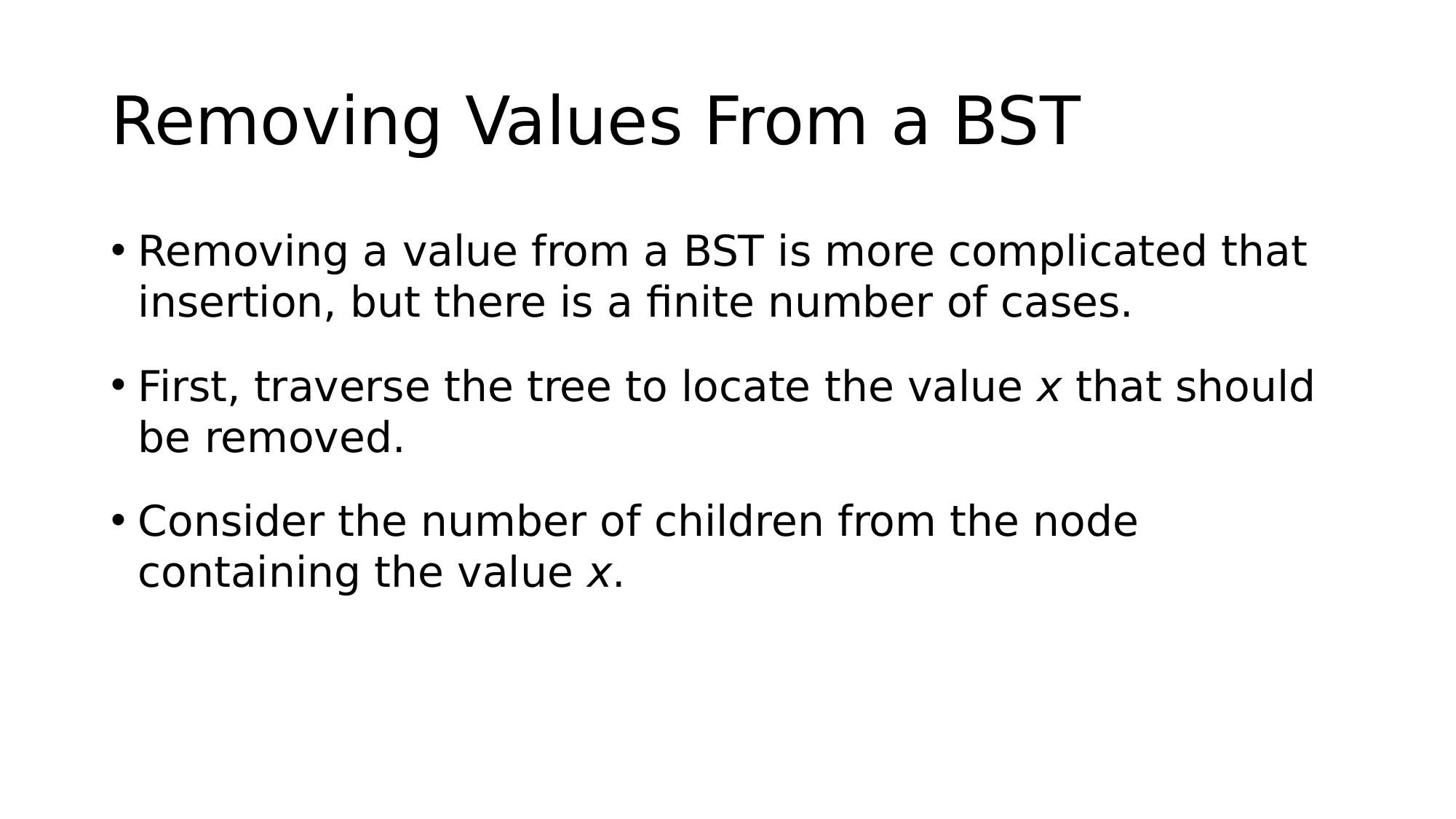

# Removing Values From a BST
Removing a value from a BST is more complicated that insertion, but there is a finite number of cases.
First, traverse the tree to locate the value x that should be removed.
Consider the number of children from the node containing the value x.